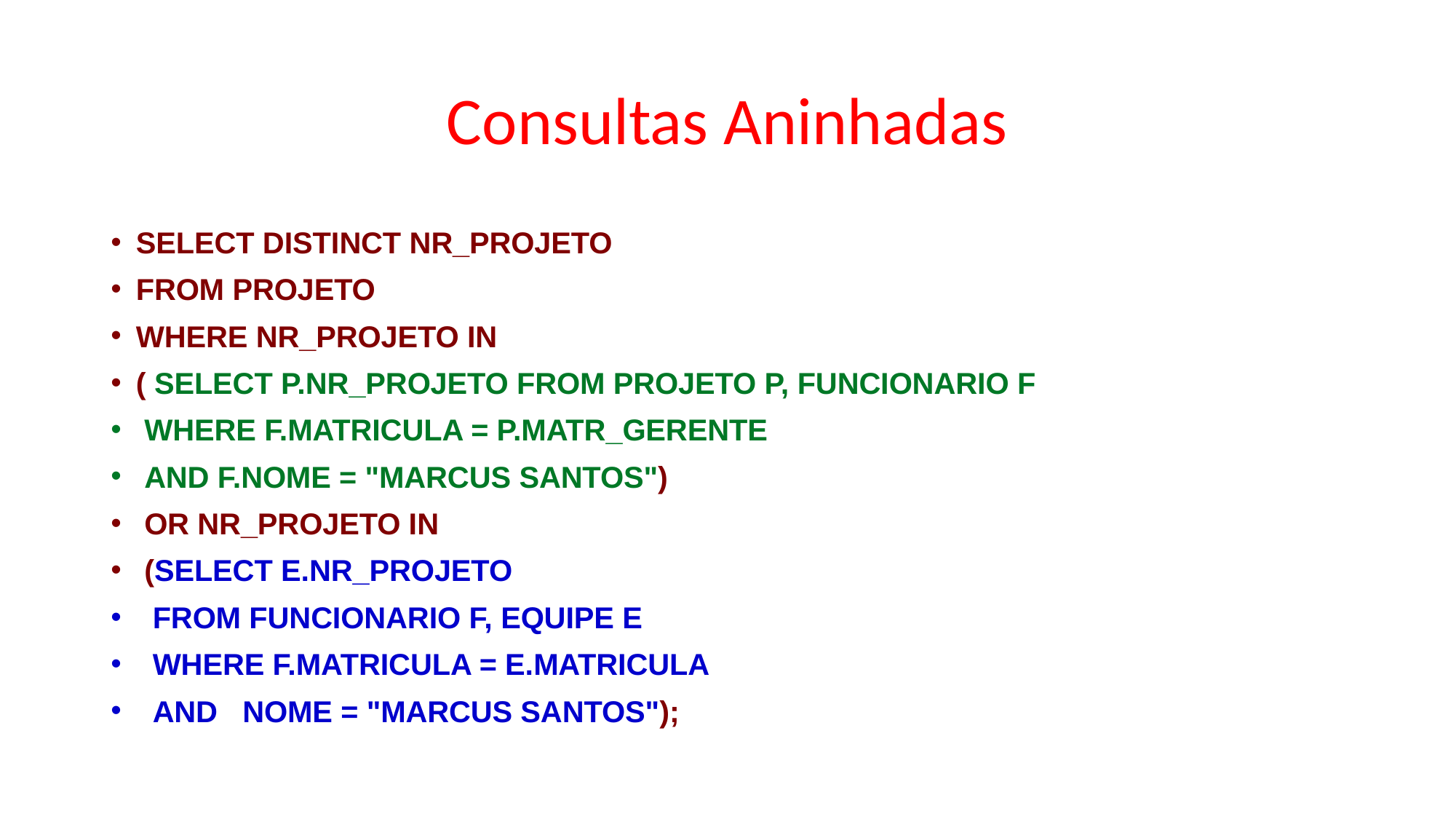

# Consultas Aninhadas
SELECT DISTINCT NR_PROJETO
FROM PROJETO
WHERE NR_PROJETO IN
( SELECT P.NR_PROJETO FROM PROJETO P, FUNCIONARIO F
 WHERE F.MATRICULA = P.MATR_GERENTE
 AND F.NOME = "MARCUS SANTOS")
 OR NR_PROJETO IN
 (SELECT E.NR_PROJETO
  FROM FUNCIONARIO F, EQUIPE E
  WHERE F.MATRICULA = E.MATRICULA
  AND   NOME = "MARCUS SANTOS");